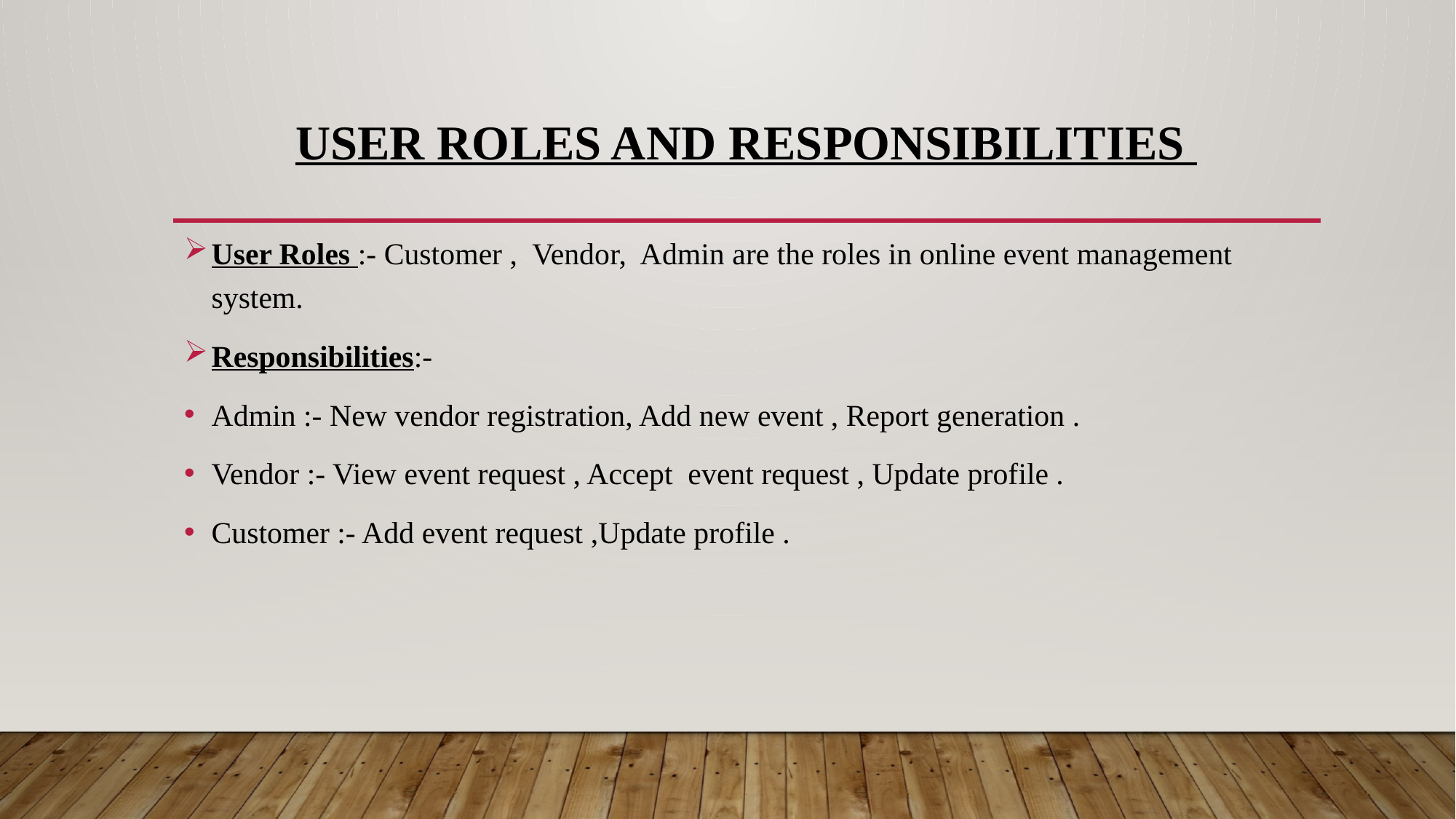

# User roles and Responsibilities
User Roles :- Customer ,  Vendor,  Admin are the roles in online event management system.
Responsibilities:-
Admin :- New vendor registration, Add new event , Report generation .
Vendor :- View event request , Accept  event request , Update profile .
Customer :- Add event request ,Update profile .